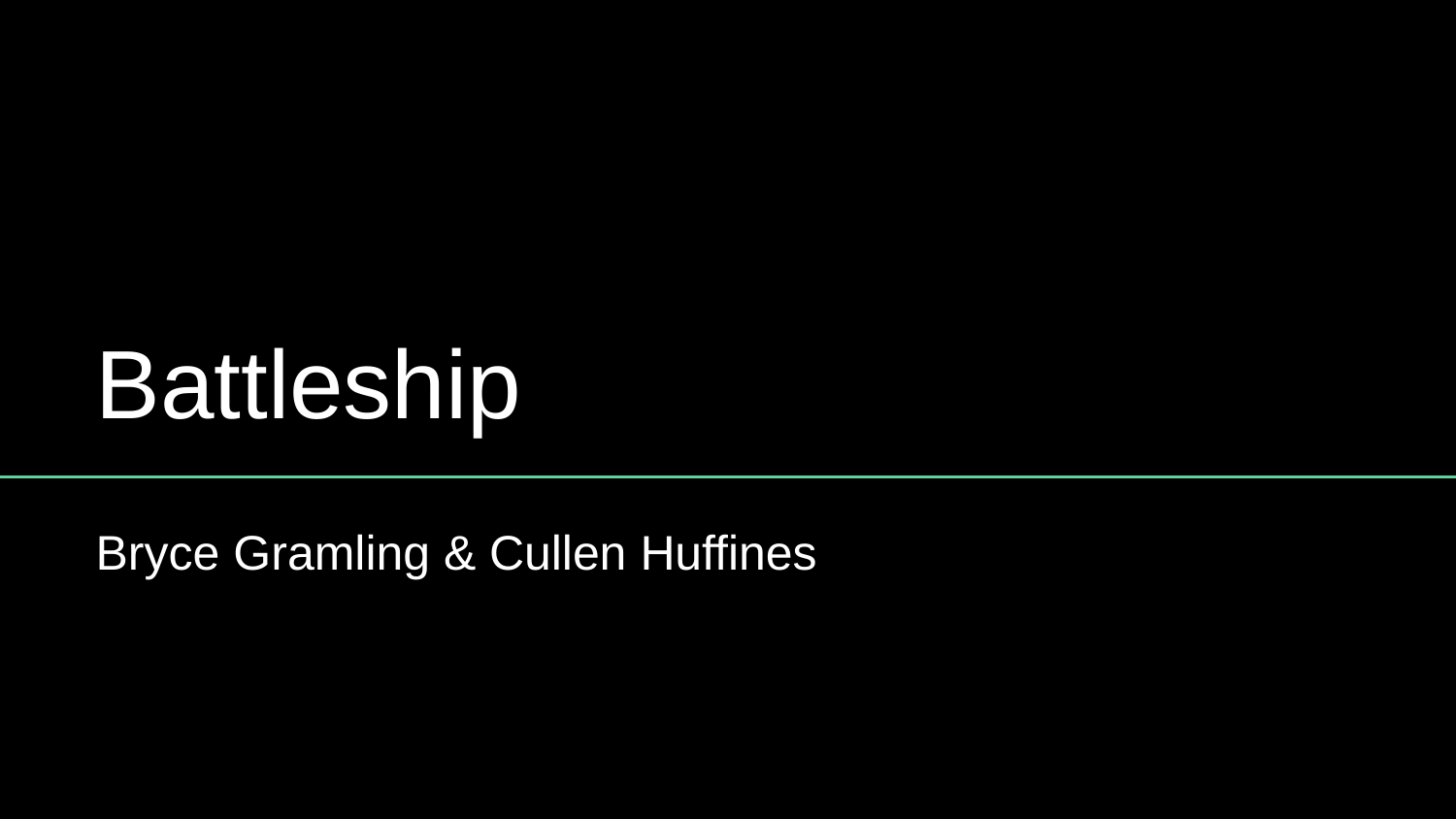

# Battleship
Bryce Gramling & Cullen Huffines